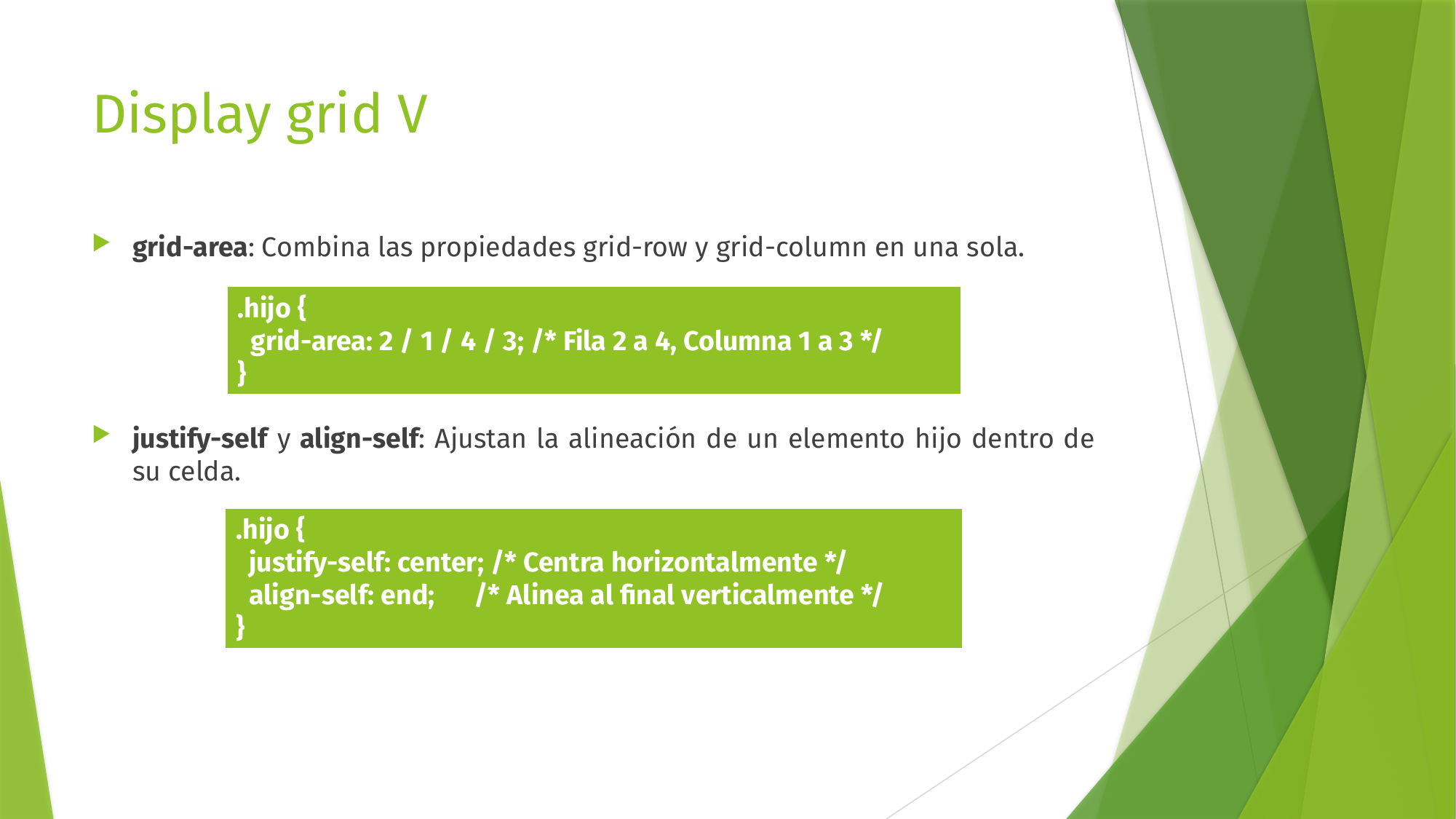

# Display grid V
grid-area: Combina las propiedades grid-row y grid-column en una sola.

justify-self y align-self: Ajustan la alineación de un elemento hijo dentro de su celda.
| .hijo { grid-area: 2 / 1 / 4 / 3; /\* Fila 2 a 4, Columna 1 a 3 \*/ } |
| --- |
| .hijo { justify-self: center; /\* Centra horizontalmente \*/ align-self: end; /\* Alinea al final verticalmente \*/ } |
| --- |